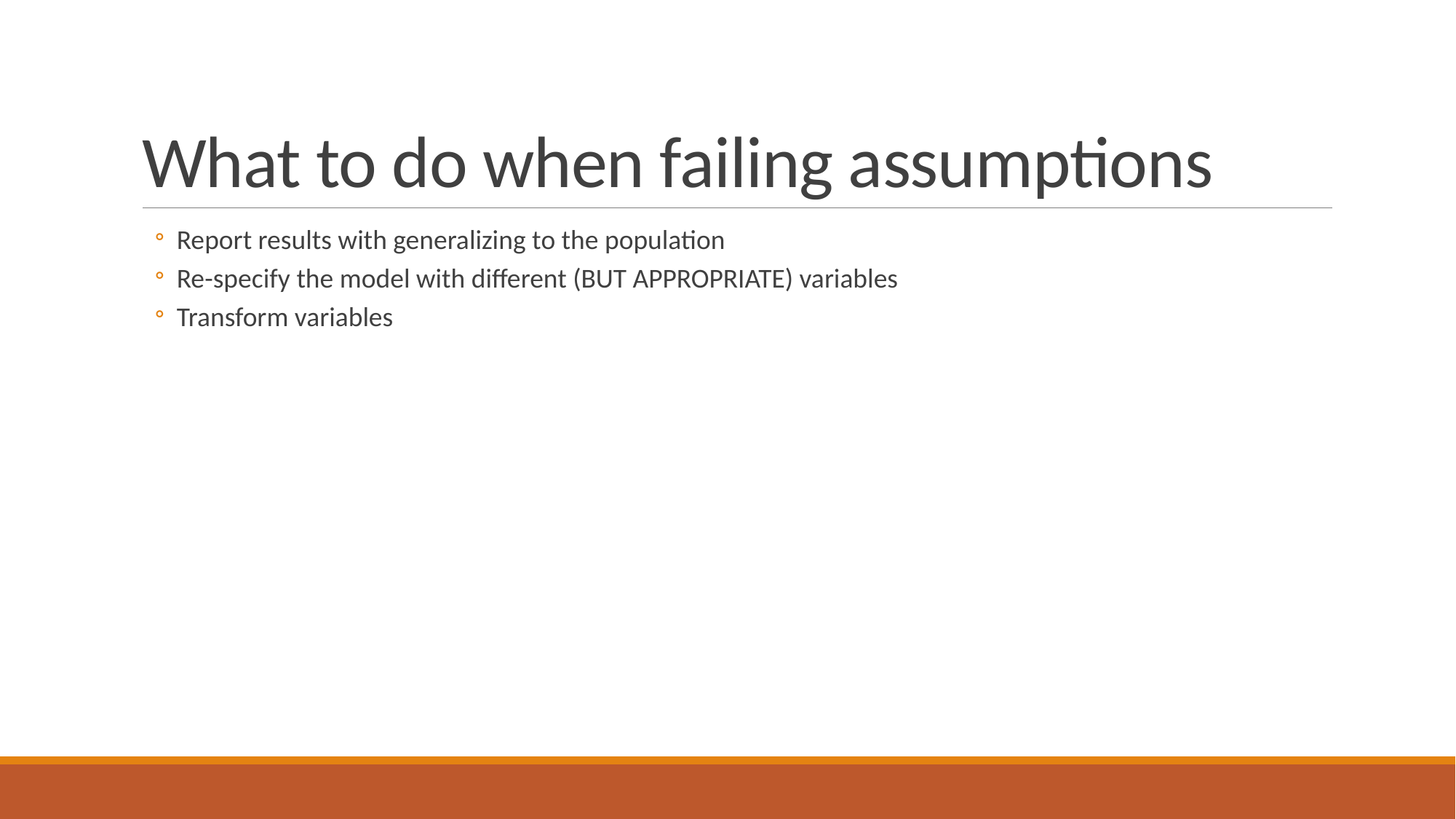

# What to do when failing assumptions
Report results with generalizing to the population
Re-specify the model with different (BUT APPROPRIATE) variables
Transform variables